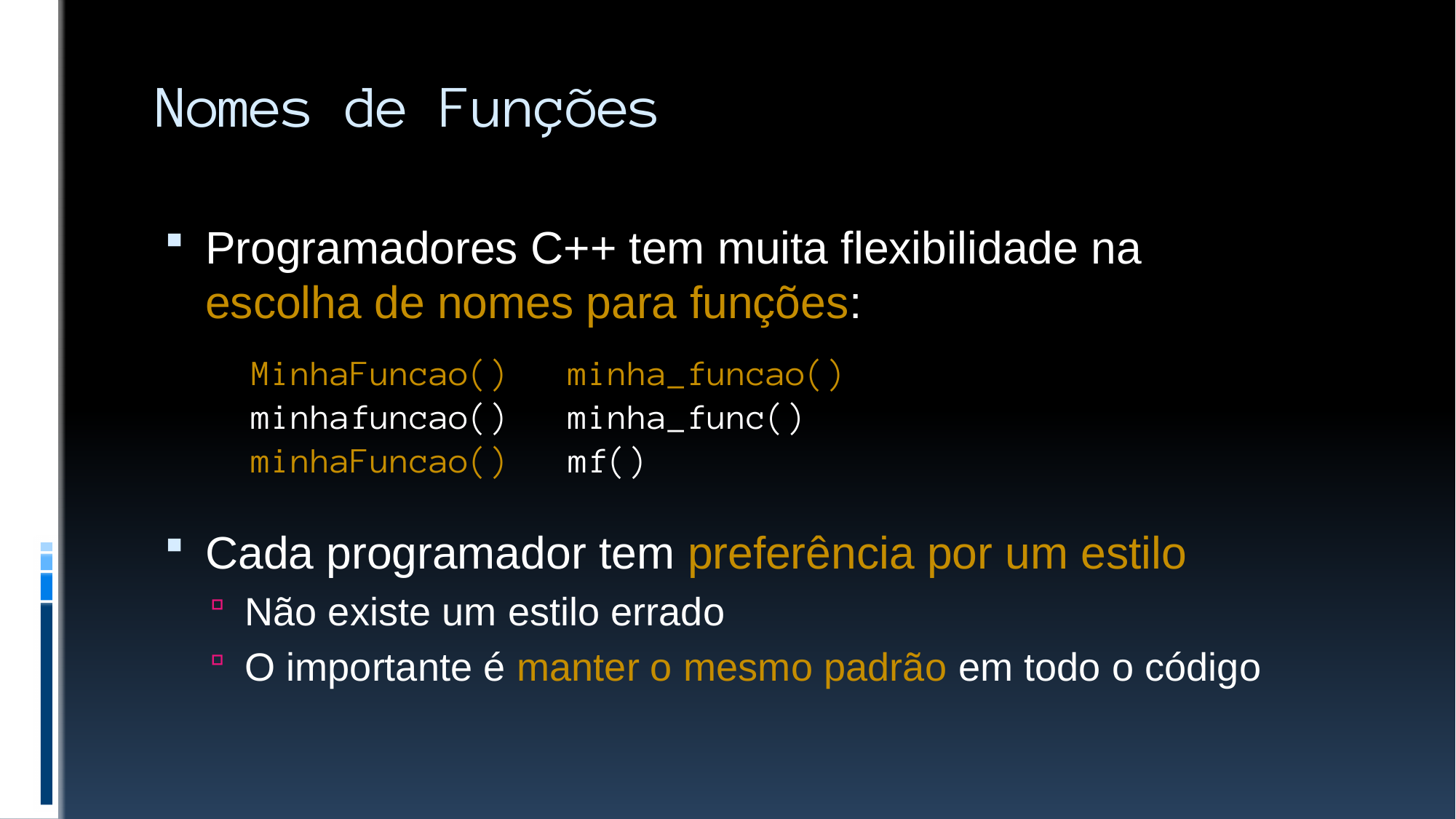

# Nomes de Funções
Programadores C++ tem muita flexibilidade na
escolha de nomes para funções:

Cada programador tem preferência por um estilo
Não existe um estilo errado
O importante é manter o mesmo padrão em todo o código
MinhaFuncao()   minha_funcao()
minhafuncao()   minha_func()
minhaFuncao()   mf()